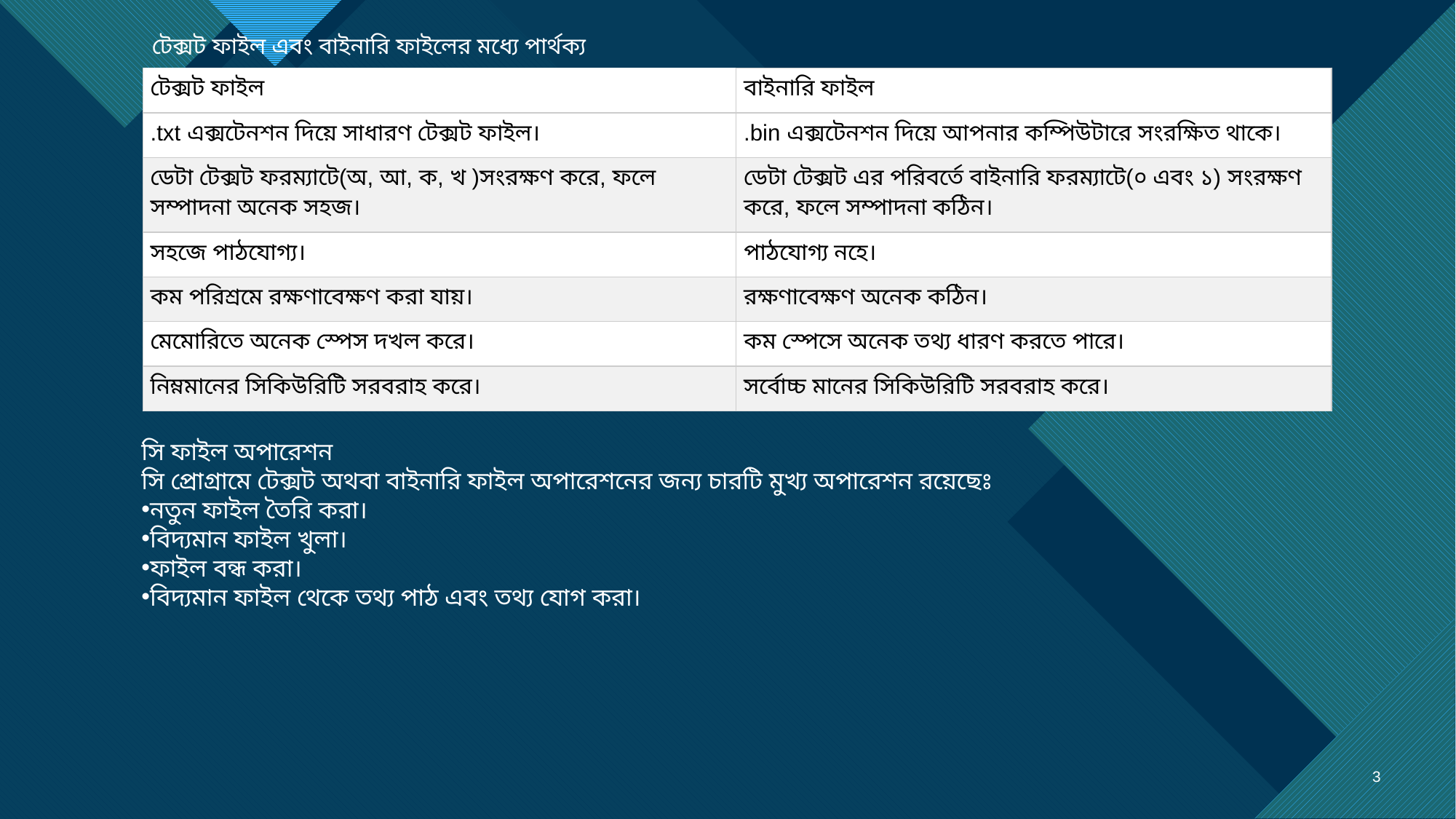

| টেক্সট ফাইল এবং বাইনারি ফাইলের মধ্যে পার্থক্য |  |
| --- | --- |
| টেক্সট ফাইল | বাইনারি ফাইল |
| .txt এক্সটেনশন দিয়ে সাধারণ টেক্সট ফাইল। | .bin এক্সটেনশন দিয়ে আপনার কম্পিউটারে সংরক্ষিত থাকে। |
| ডেটা টেক্সট ফরম্যাটে(অ, আ, ক, খ )সংরক্ষণ করে, ফলে সম্পাদনা অনেক সহজ। | ডেটা টেক্সট এর পরিবর্তে বাইনারি ফরম্যাটে(০ এবং ১) সংরক্ষণ করে, ফলে সম্পাদনা কঠিন। |
| সহজে পাঠযোগ্য। | পাঠযোগ্য নহে। |
| কম পরিশ্রমে রক্ষণাবেক্ষণ করা যায়। | রক্ষণাবেক্ষণ অনেক কঠিন। |
| মেমোরিতে অনেক স্পেস দখল করে। | কম স্পেসে অনেক তথ্য ধারণ করতে পারে। |
| নিম্নমানের সিকিউরিটি সরবরাহ করে। | সর্বোচ্চ মানের সিকিউরিটি সরবরাহ করে। |
সি ফাইল অপারেশন
সি প্রোগ্রামে টেক্সট অথবা বাইনারি ফাইল অপারেশনের জন্য চারটি মুখ্য অপারেশন রয়েছেঃ
নতুন ফাইল তৈরি করা।
বিদ্যমান ফাইল খুলা।
ফাইল বন্ধ করা।
বিদ্যমান ফাইল থেকে তথ্য পাঠ এবং তথ্য যোগ করা।
3